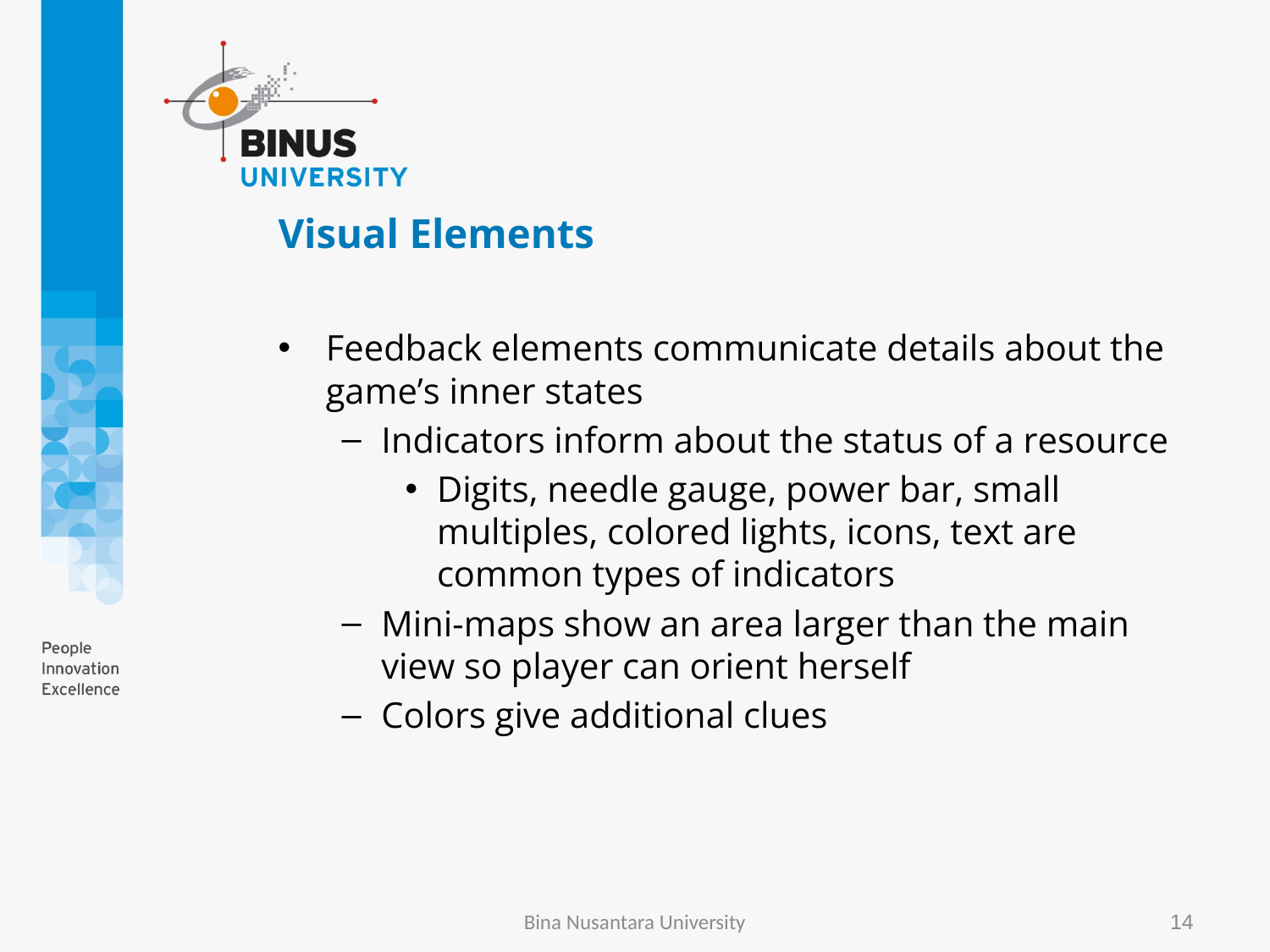

# Visual Elements
Feedback elements communicate details about the game’s inner states
Indicators inform about the status of a resource
Digits, needle gauge, power bar, small multiples, colored lights, icons, text are common types of indicators
Mini-maps show an area larger than the main view so player can orient herself
Colors give additional clues

Bina Nusantara University
14